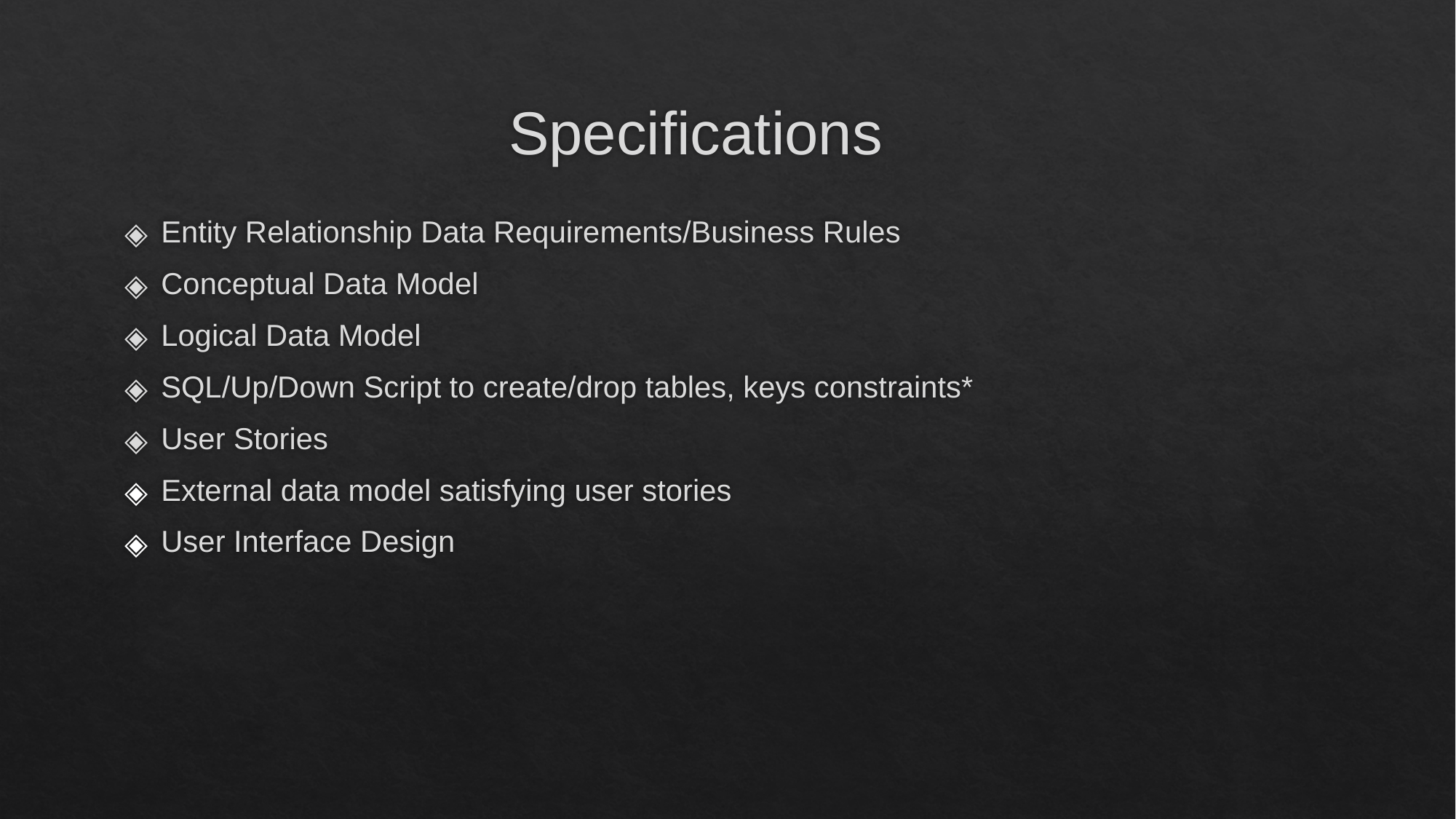

# Specifications
Entity Relationship Data Requirements/Business Rules
Conceptual Data Model
Logical Data Model
SQL/Up/Down Script to create/drop tables, keys constraints*
User Stories
External data model satisfying user stories
User Interface Design